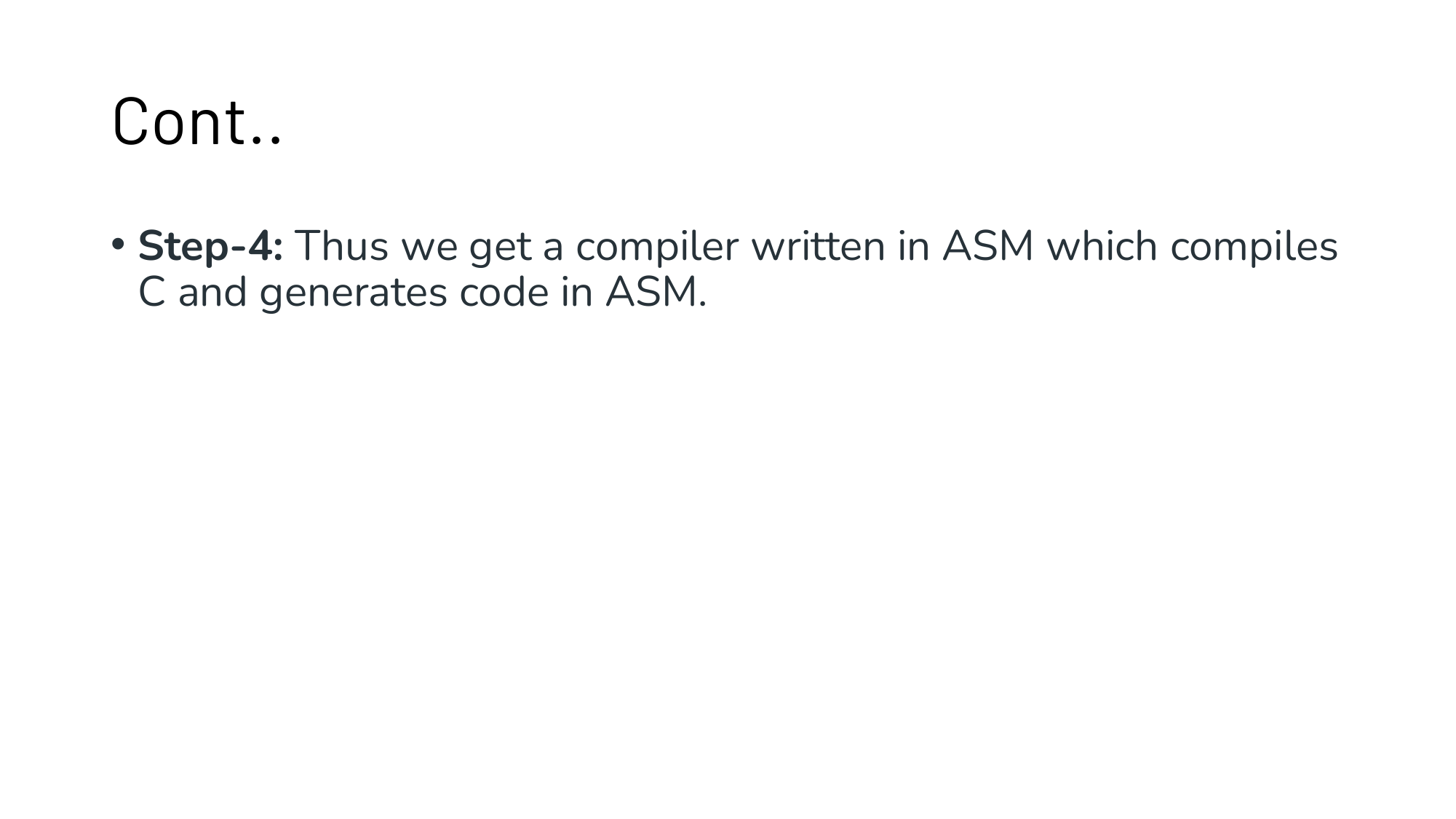

# Cont..
Step-4: Thus we get a compiler written in ASM which compiles C and generates code in ASM.